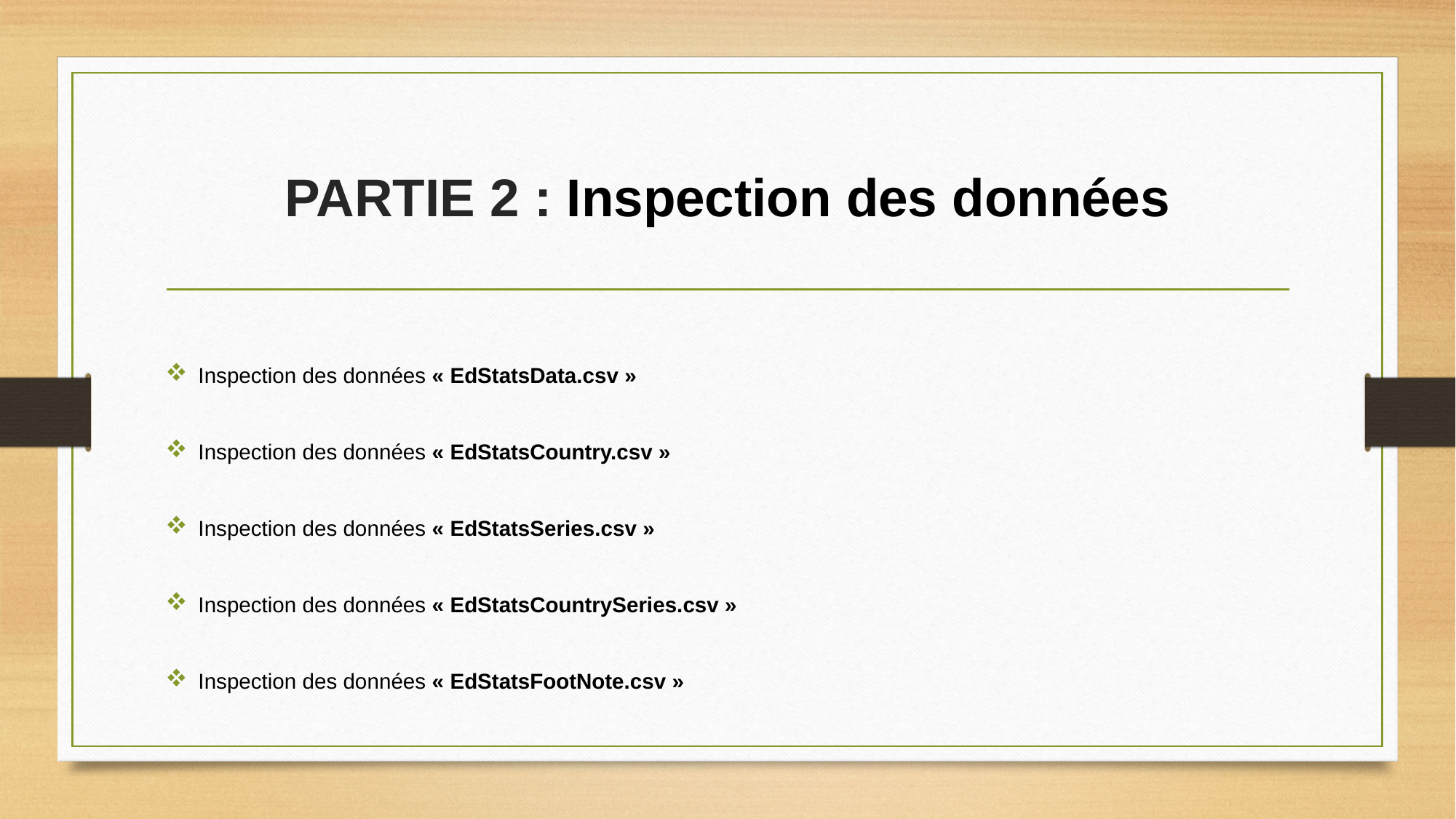

# PARTIE 2 : Inspection des données

Inspection des données « EdStatsData.csv »

Inspection des données « EdStatsCountry.csv »

Inspection des données « EdStatsSeries.csv »

Inspection des données « EdStatsCountrySeries.csv »

Inspection des données « EdStatsFootNote.csv »